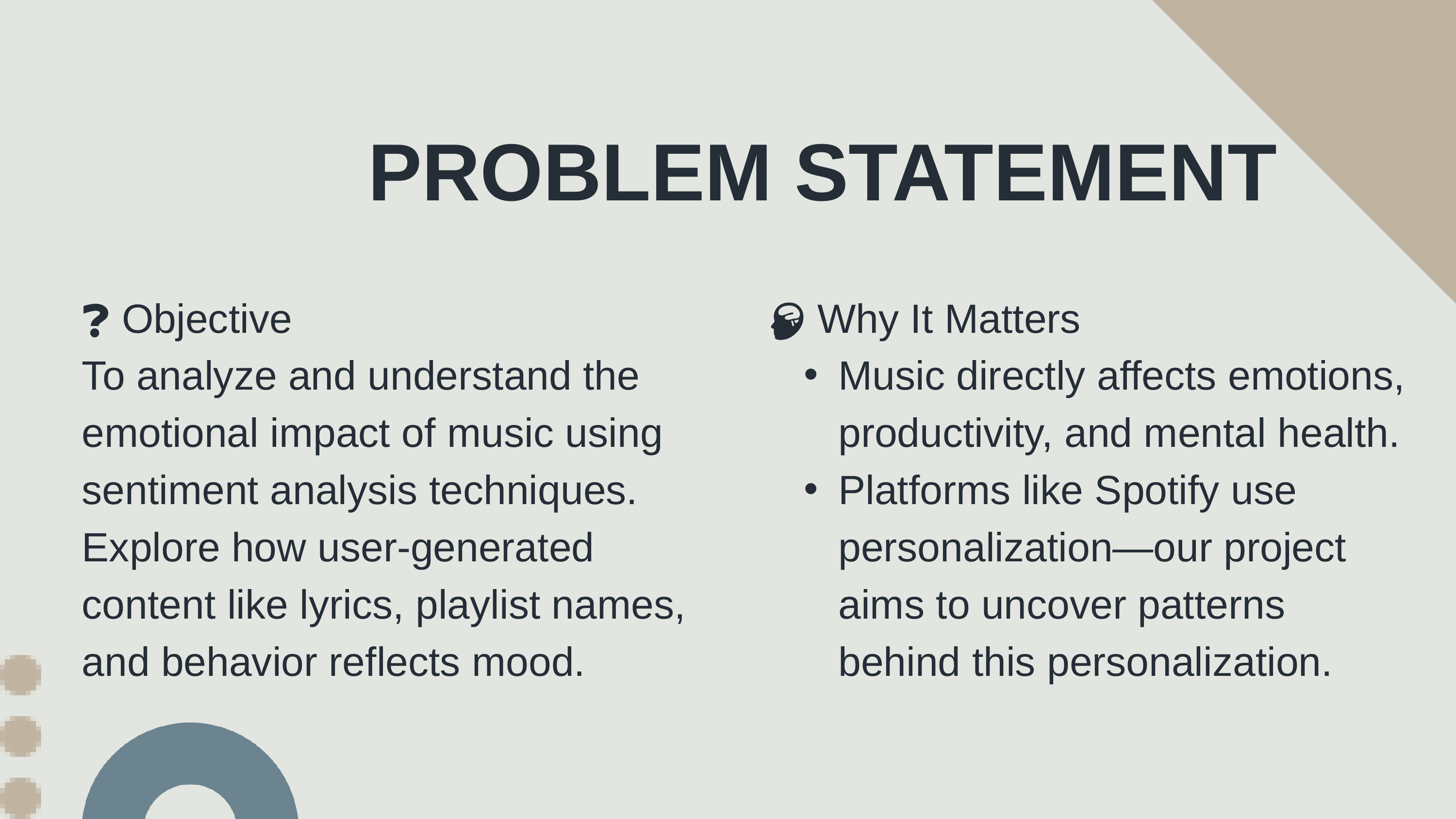

PROBLEM STATEMENT

❓ Objective
To analyze and understand the emotional impact of music using sentiment analysis techniques.
Explore how user-generated content like lyrics, playlist names, and behavior reflects mood.
🧠 Why It Matters
Music directly affects emotions, productivity, and mental health.
Platforms like Spotify use personalization—our project aims to uncover patterns behind this personalization.